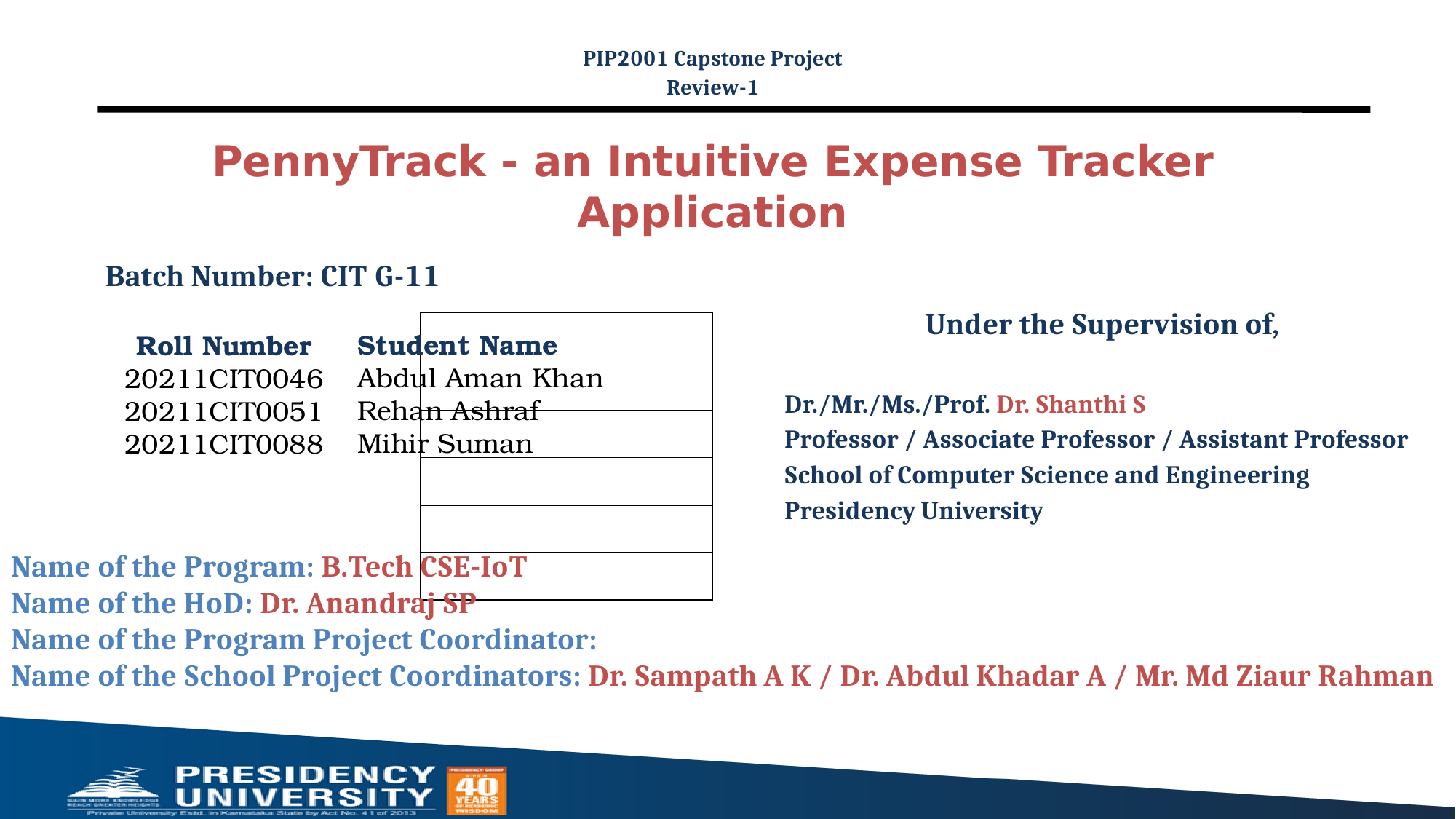

PIP2001 Capstone Project
Review-1
# PennyTrack - an Intuitive Expense Tracker Application
Batch Number: CIT G-11

Under the Supervision of,

Dr./Mr./Ms./Prof. Dr. Shanthi S
Professor / Associate Professor / Assistant Professor
School of Computer Science and Engineering
Presidency University

|  |  |
| --- | --- |
|  |  |
|  |  |
|  |  |
|  |  |
|  |  |
Student Name
Abdul Aman Khan
Rehan Ashraf
Mihir Suman

Roll Number
20211CIT0046
20211CIT0051
20211CIT0088

Name of the Program: B.Tech CSE-IoT
Name of the HoD: Dr. Anandraj SP
Name of the Program Project Coordinator:
Name of the School Project Coordinators: Dr. Sampath A K / Dr. Abdul Khadar A / Mr. Md Ziaur Rahman